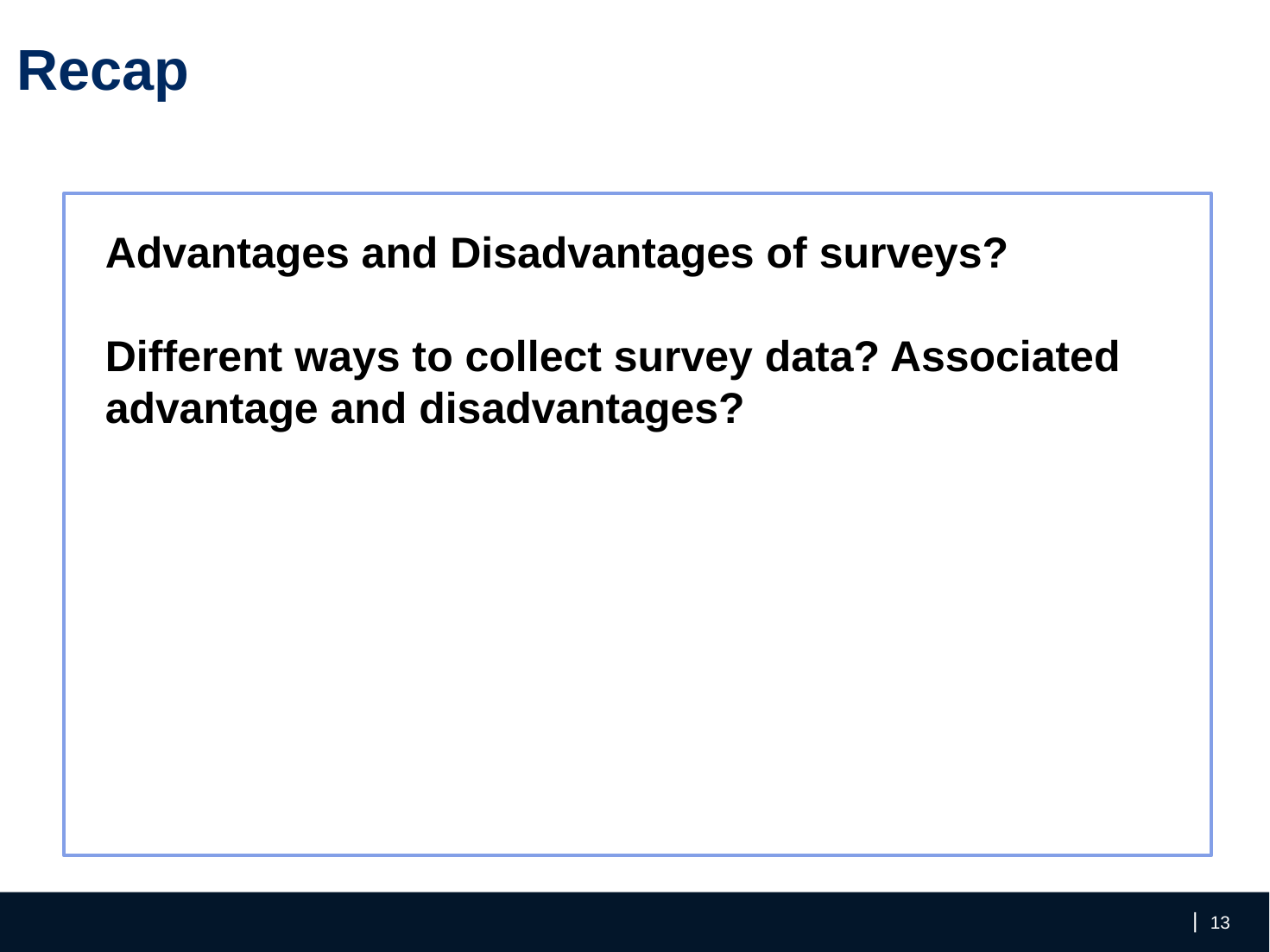

Recap

Advantages and Disadvantages of surveys?

Different ways to collect survey data? Associated advantage and disadvantages?
13